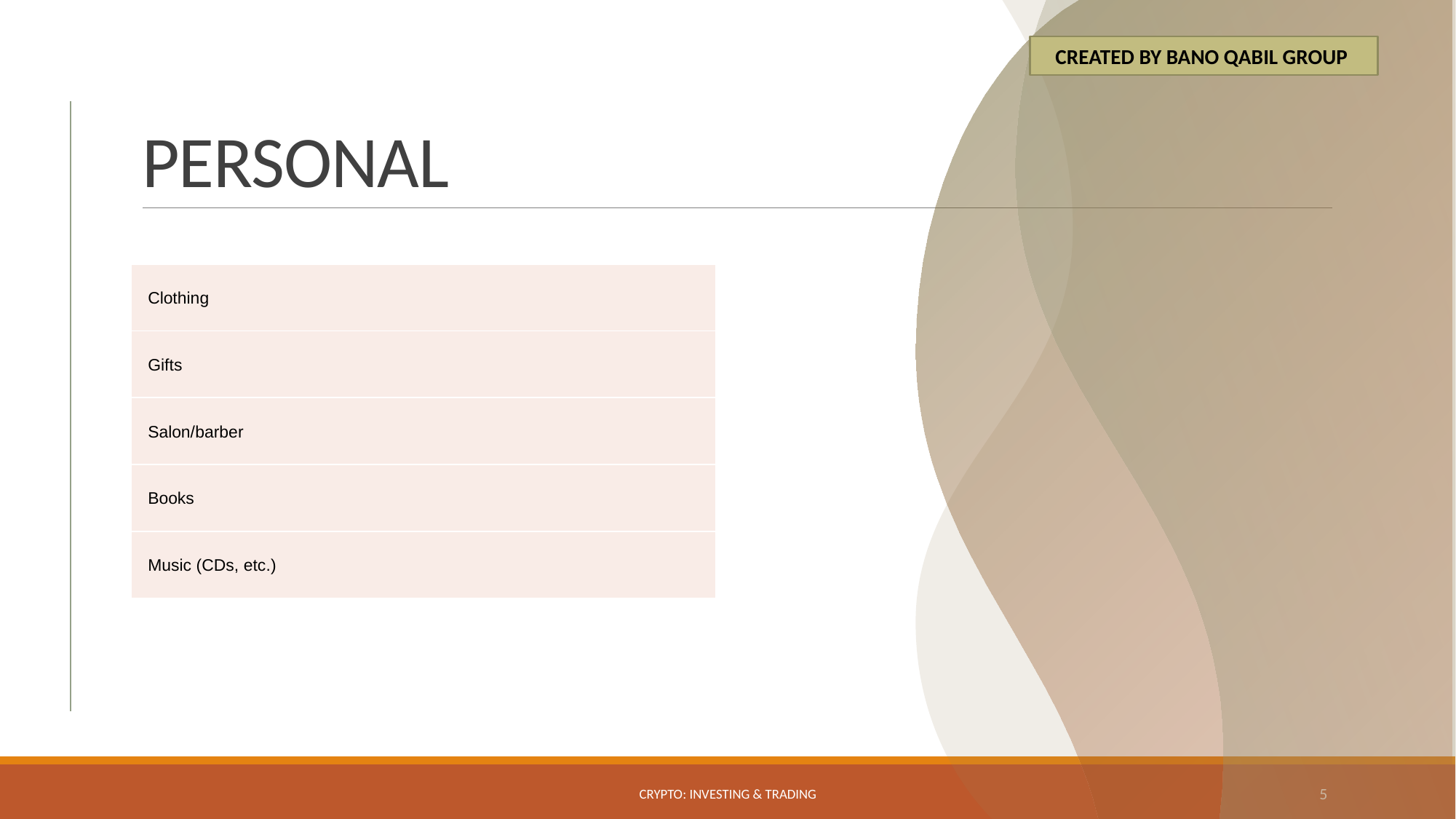

# PERSONAL
CREATED BY BANO QABIL GROUP
| Clothing |
| --- |
| Gifts |
| Salon/barber |
| Books |
| Music (CDs, etc.) |
Crypto: investing & trading
5